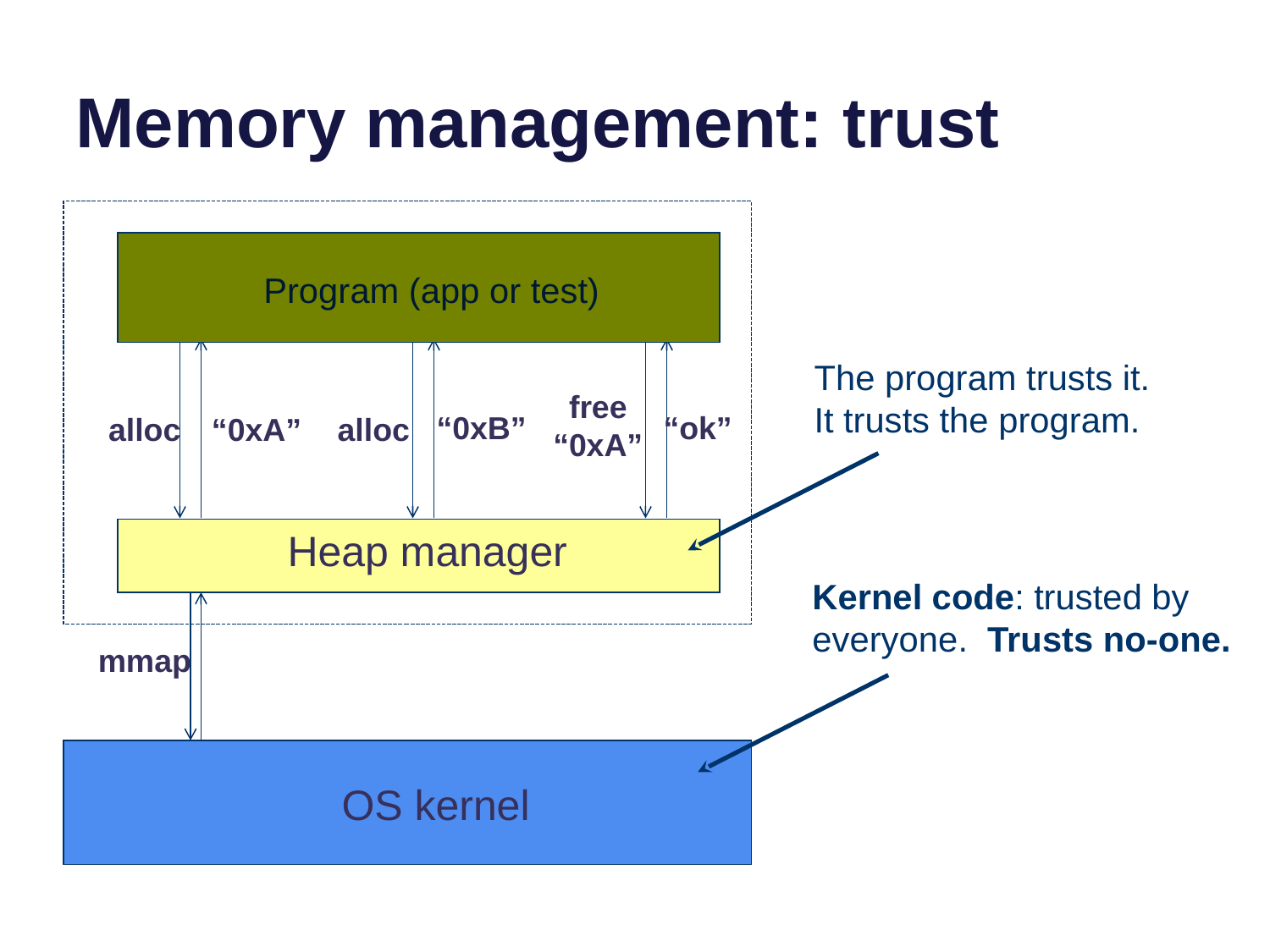

# Memory management: trust

Program (app or test)
The program trusts it.
It trusts the program.
free
“0xA”
“0xB”
“ok”
alloc
“0xA”
alloc
Heap manager

Kernel code: trusted by everyone.  Trusts no-one.
mmap

OS kernel